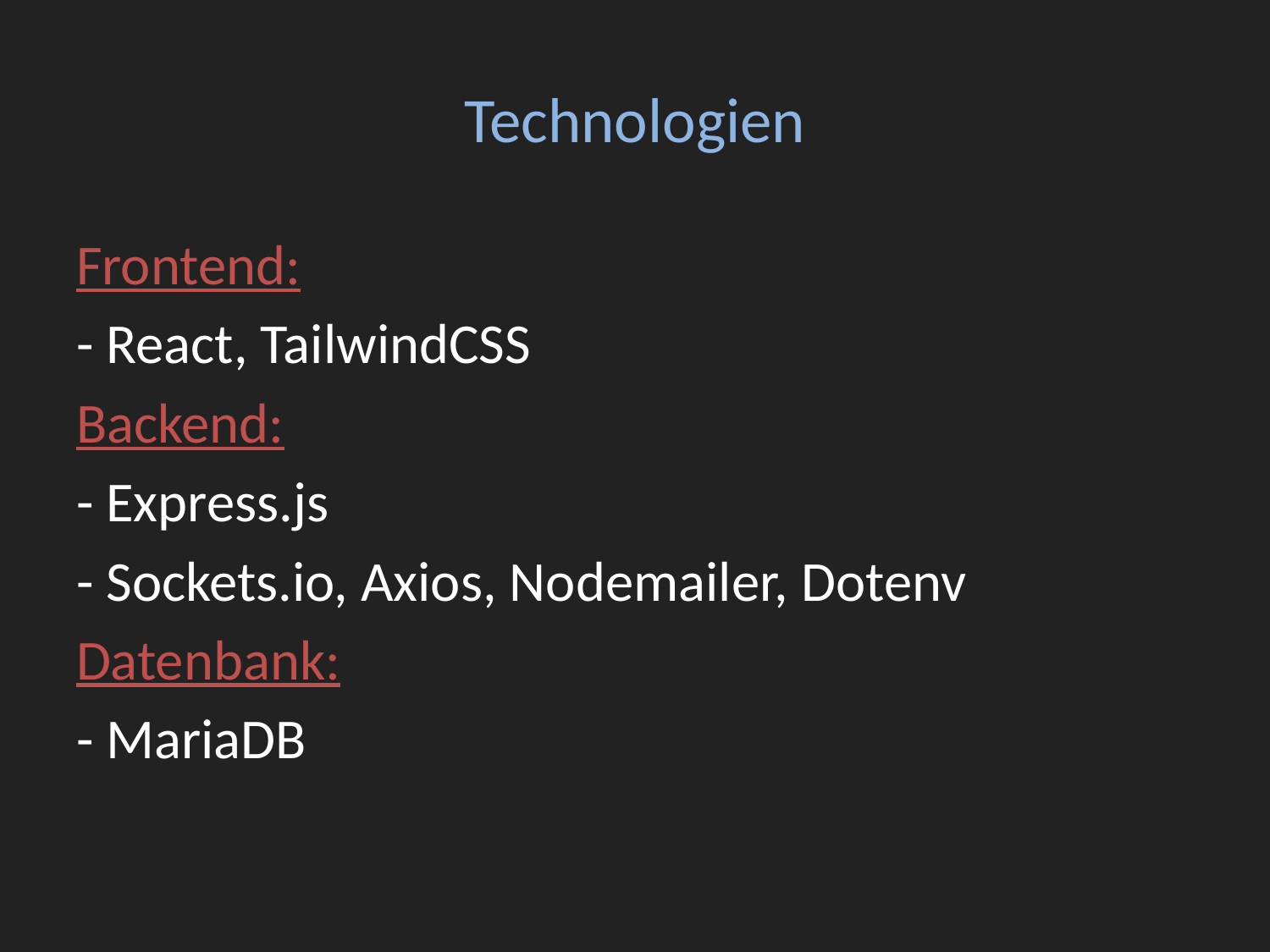

# Technologien
Frontend:
- React, TailwindCSS
Backend:
- Express.js
- Sockets.io, Axios, Nodemailer, Dotenv
Datenbank:
- MariaDB